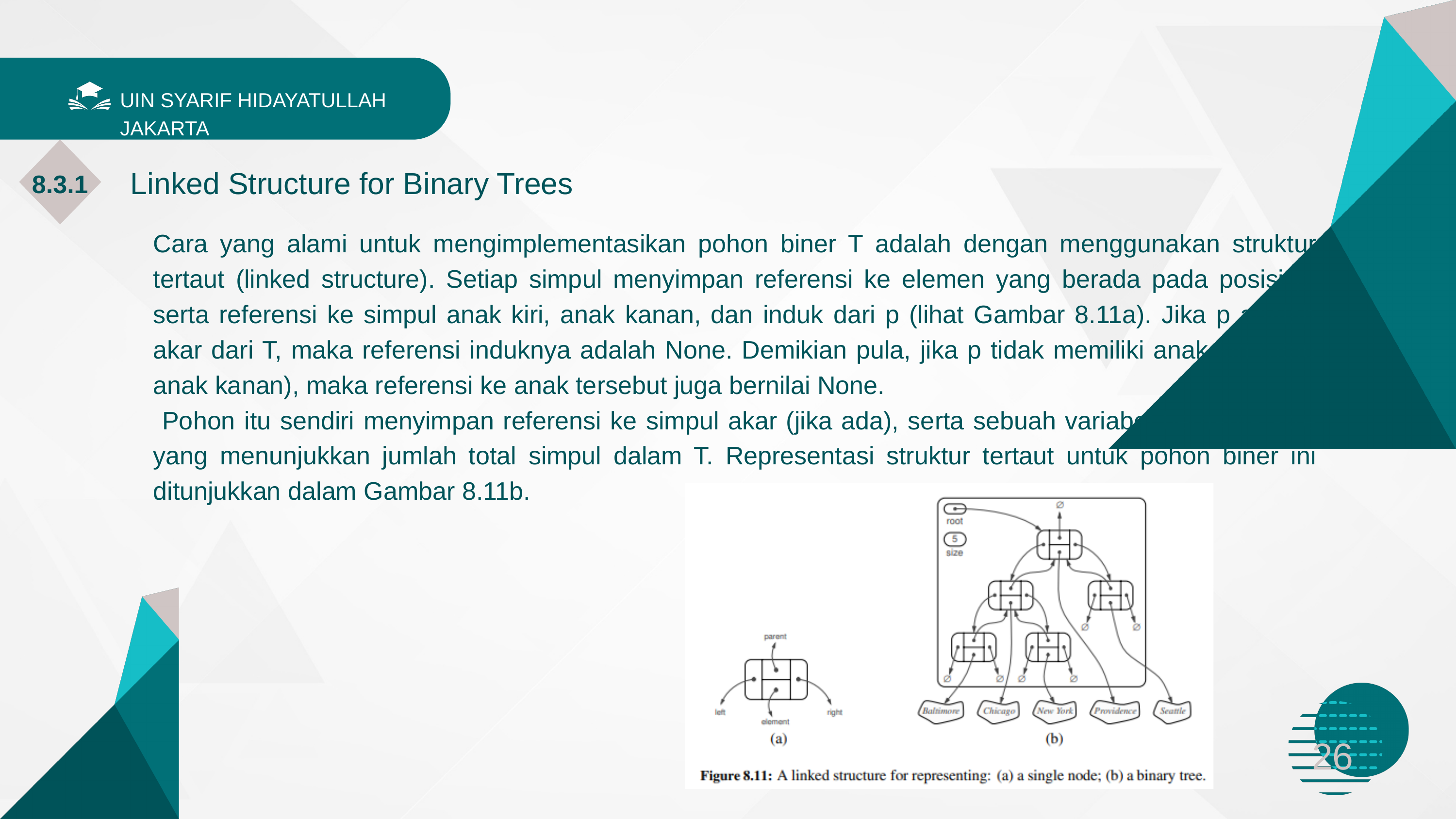

UIN SYARIF HIDAYATULLAH JAKARTA

 Linked Structure for Binary Trees
8.3.1
Cara yang alami untuk mengimplementasikan pohon biner T adalah dengan menggunakan struktur tertaut (linked structure). Setiap simpul menyimpan referensi ke elemen yang berada pada posisi p, serta referensi ke simpul anak kiri, anak kanan, dan induk dari p (lihat Gambar 8.11a). Jika p adalah akar dari T, maka referensi induknya adalah None. Demikian pula, jika p tidak memiliki anak kiri (atau anak kanan), maka referensi ke anak tersebut juga bernilai None.
 Pohon itu sendiri menyimpan referensi ke simpul akar (jika ada), serta sebuah variabel bernama size yang menunjukkan jumlah total simpul dalam T. Representasi struktur tertaut untuk pohon biner ini ditunjukkan dalam Gambar 8.11b.

26